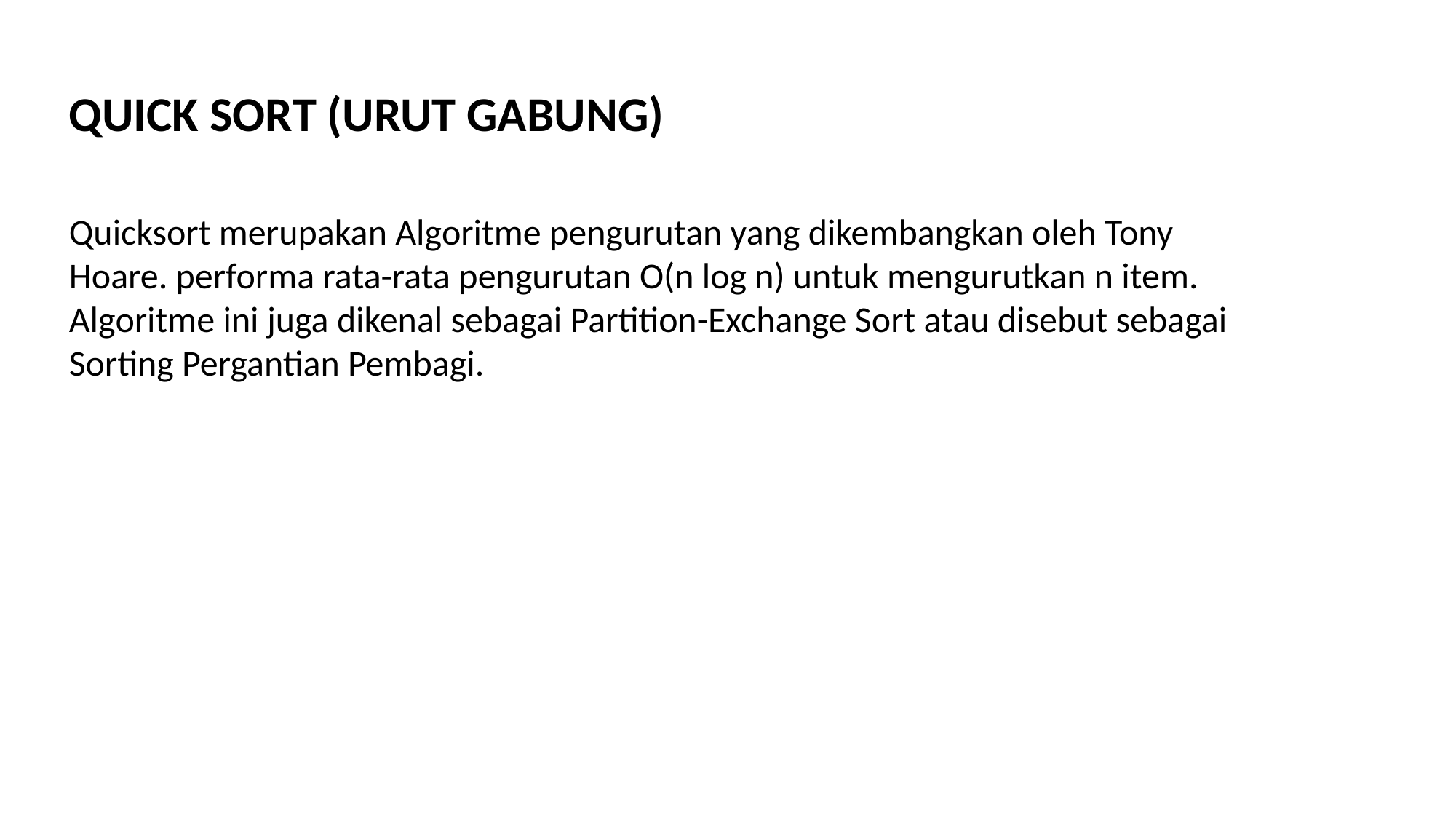

QUICK SORT (URUT GABUNG)
Quicksort merupakan Algoritme pengurutan yang dikembangkan oleh Tony Hoare. performa rata-rata pengurutan O(n log n) untuk mengurutkan n item. Algoritme ini juga dikenal sebagai Partition-Exchange Sort atau disebut sebagai Sorting Pergantian Pembagi.